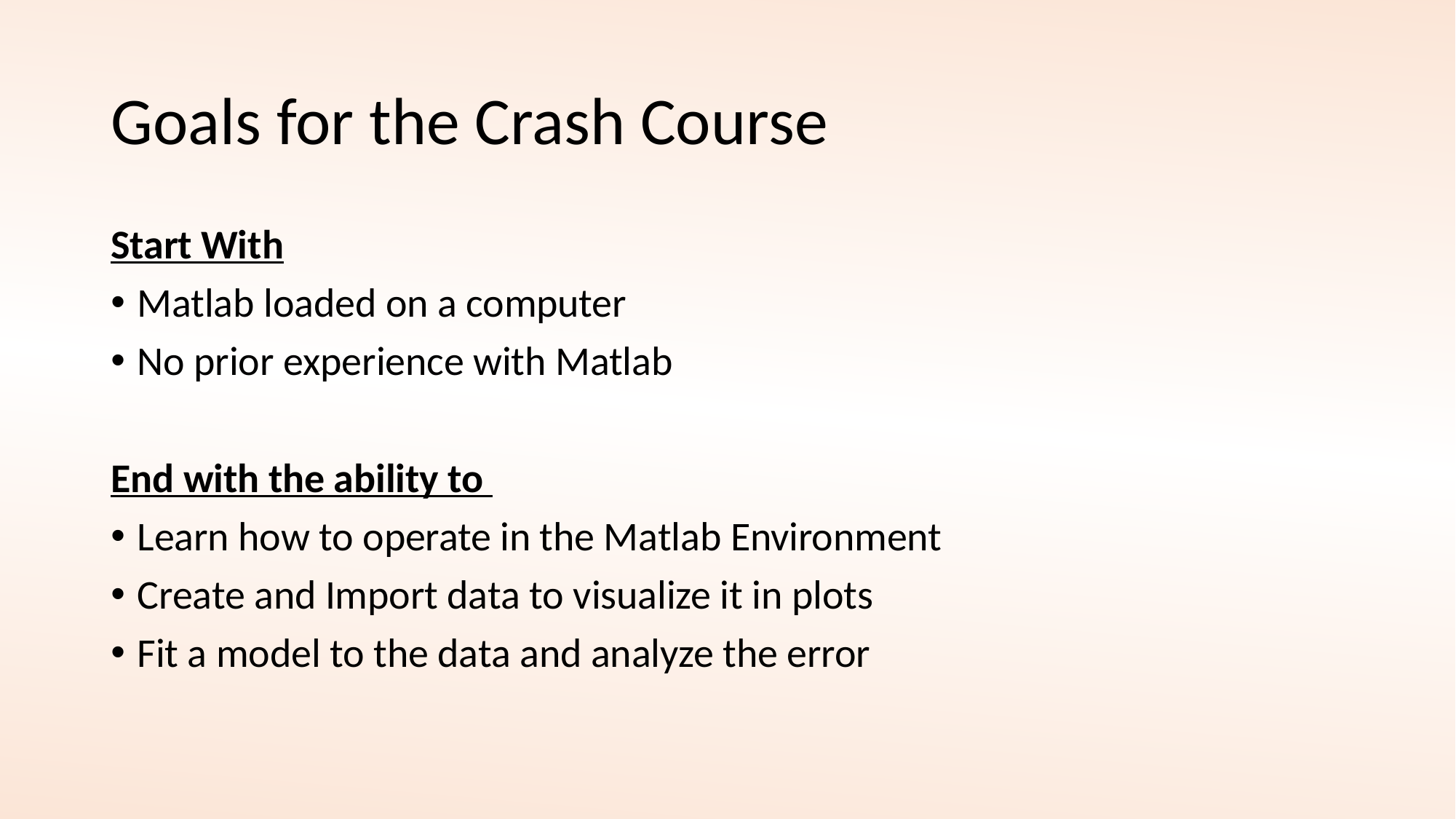

# Goals for the Crash Course
Start With
Matlab loaded on a computer
No prior experience with Matlab

End with the ability to
Learn how to operate in the Matlab Environment
Create and Import data to visualize it in plots
Fit a model to the data and analyze the error